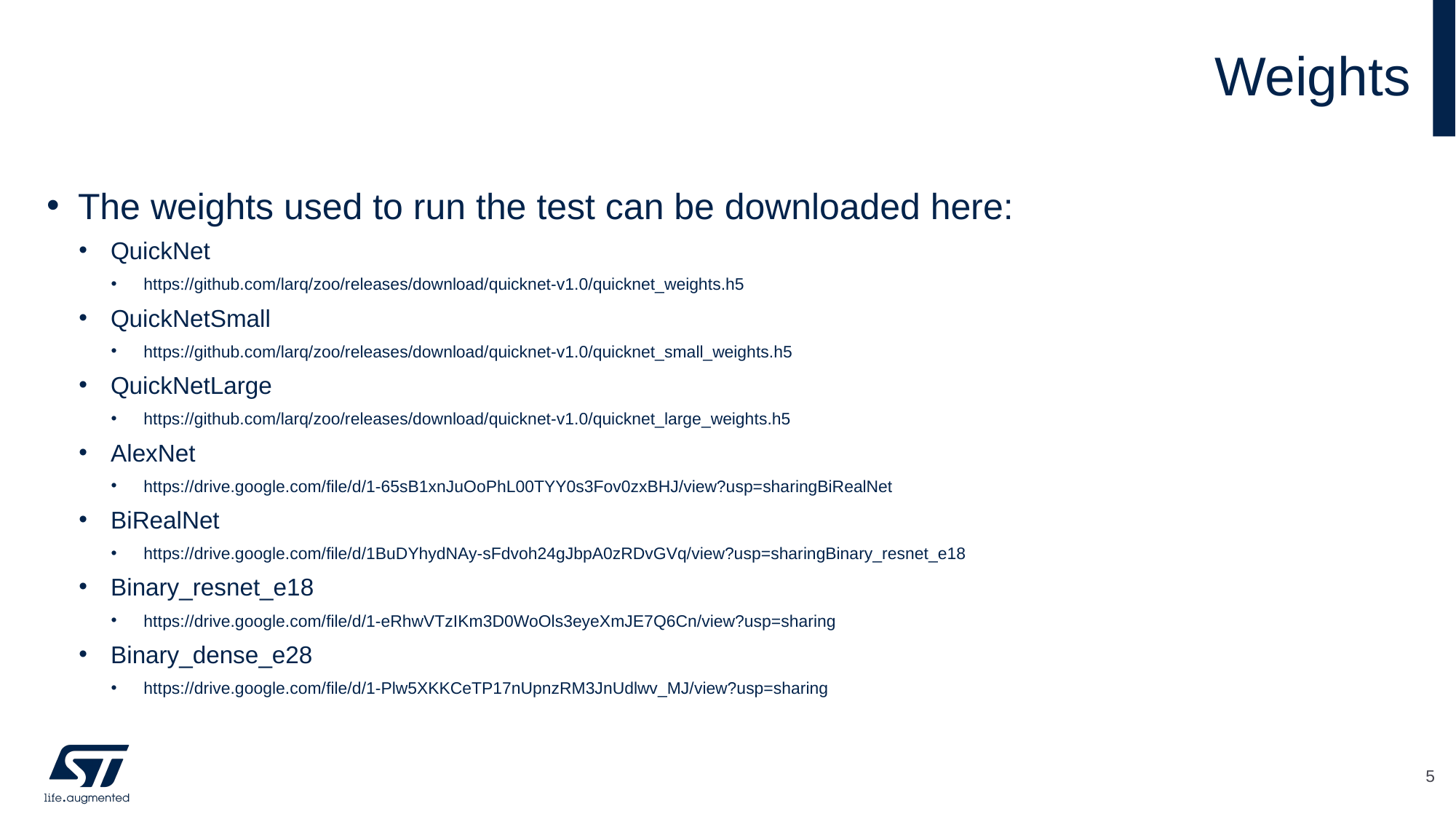

# Weights
The weights used to run the test can be downloaded here:
QuickNet
https://github.com/larq/zoo/releases/download/quicknet-v1.0/quicknet_weights.h5
QuickNetSmall
https://github.com/larq/zoo/releases/download/quicknet-v1.0/quicknet_small_weights.h5
QuickNetLarge
https://github.com/larq/zoo/releases/download/quicknet-v1.0/quicknet_large_weights.h5
AlexNet
https://drive.google.com/file/d/1-65sB1xnJuOoPhL00TYY0s3Fov0zxBHJ/view?usp=sharingBiRealNet
BiRealNet
https://drive.google.com/file/d/1BuDYhydNAy-sFdvoh24gJbpA0zRDvGVq/view?usp=sharingBinary_resnet_e18
Binary_resnet_e18
https://drive.google.com/file/d/1-eRhwVTzIKm3D0WoOls3eyeXmJE7Q6Cn/view?usp=sharing
Binary_dense_e28
https://drive.google.com/file/d/1-Plw5XKKCeTP17nUpnzRM3JnUdlwv_MJ/view?usp=sharing
5